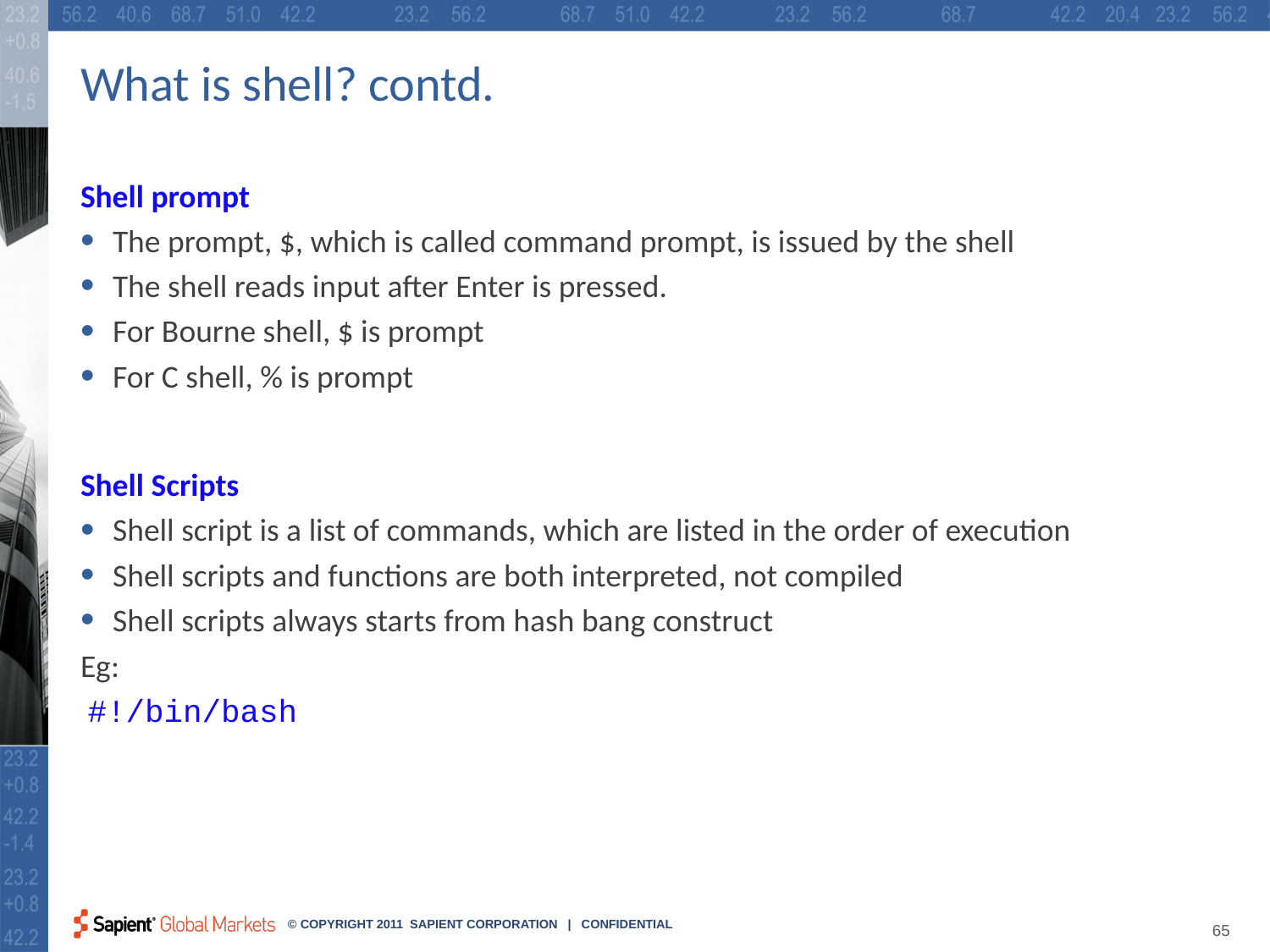

# What is shell? contd.

Shell prompt
The prompt, $, which is called command prompt, is issued by the shell
The shell reads input after Enter is pressed.
For Bourne shell, $ is prompt
For C shell, % is prompt

Shell Scripts
Shell script is a list of commands, which are listed in the order of execution
Shell scripts and functions are both interpreted, not compiled
Shell scripts always starts from hash bang construct
Eg:
 #!/bin/bash